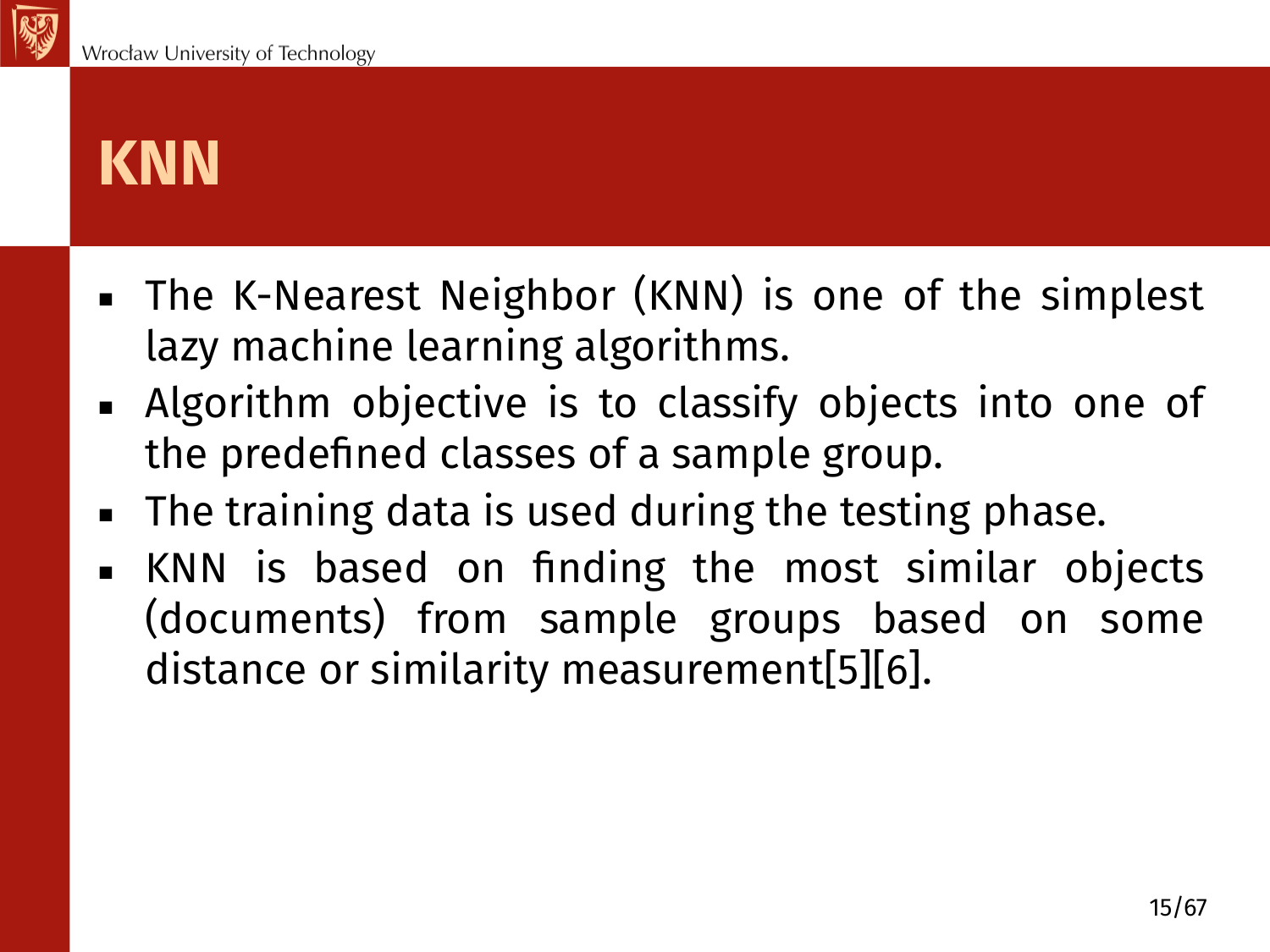

# KNN
The K-Nearest Neighbor (KNN) is one of the simplest lazy machine learning algorithms.
Algorithm objective is to classify objects into one of the predefined classes of a sample group.
The training data is used during the testing phase.
KNN is based on finding the most similar objects (documents) from sample groups based on some distance or similarity measurement[5][6].

15/67